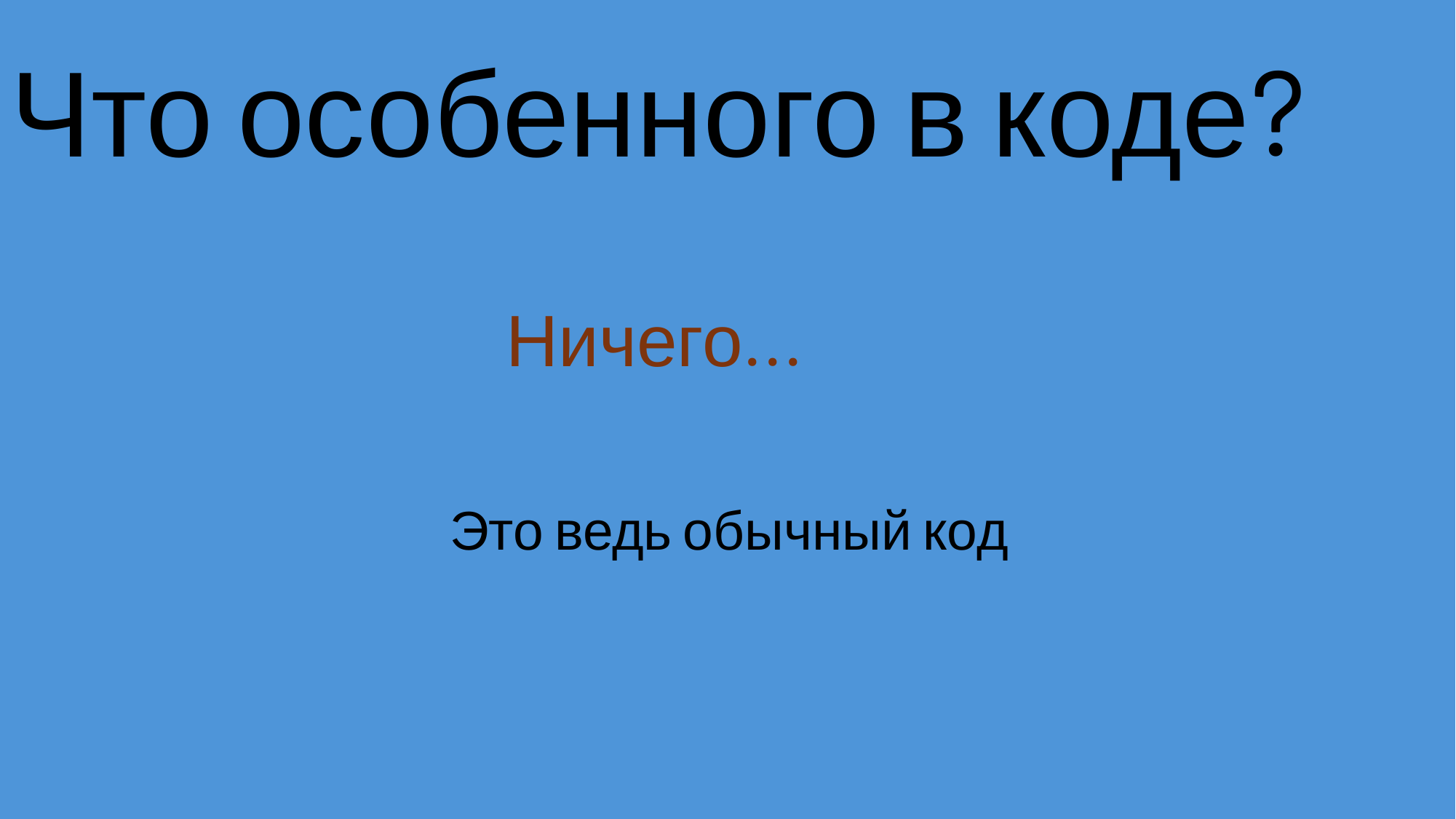

Что особенного в коде?
#

Ничего...
Это ведь обычный код